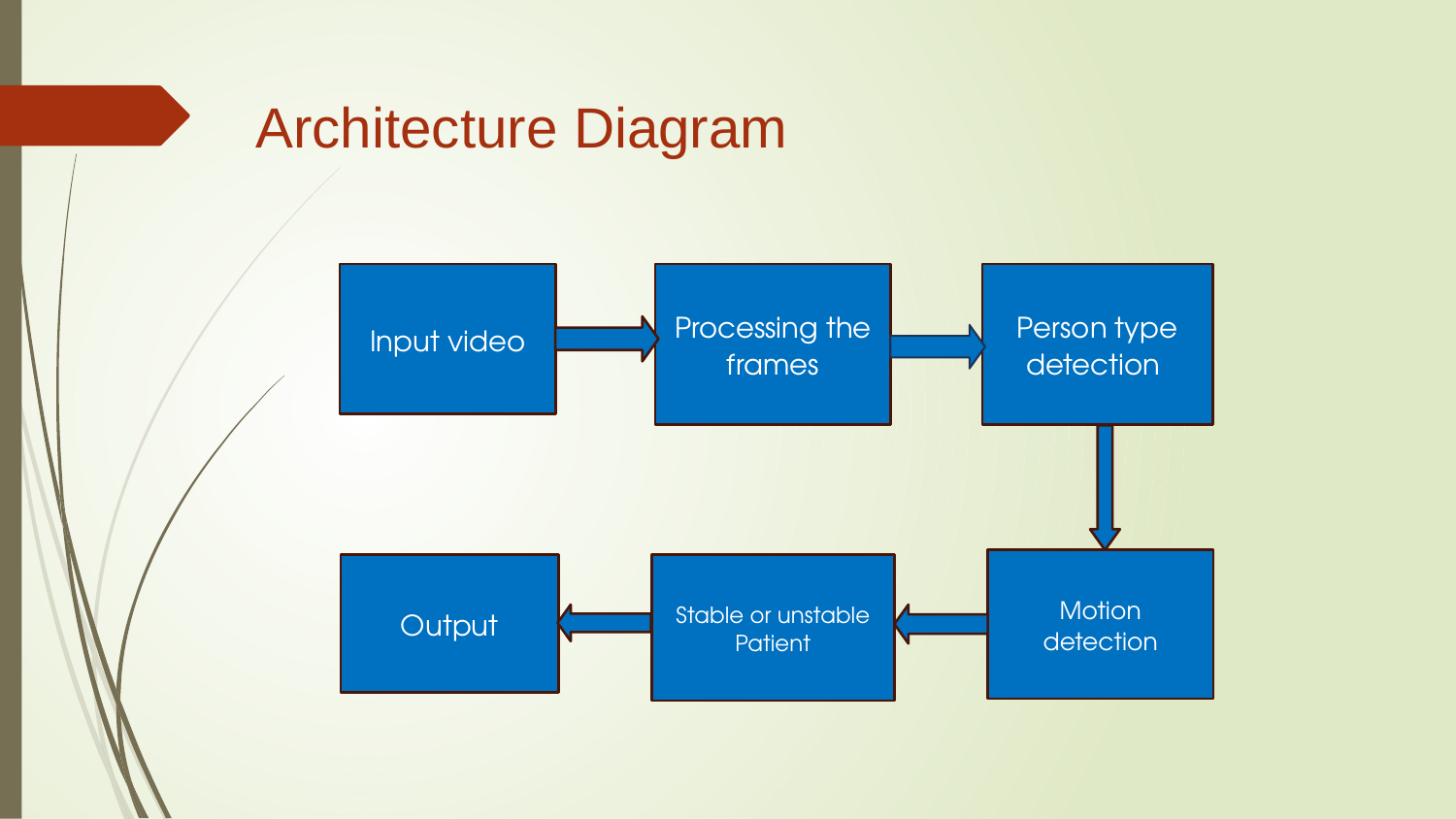

# Architecture Diagram
Input video
Processing the frames
Person type detection

Motion detection
Output
Stable or unstable Patient